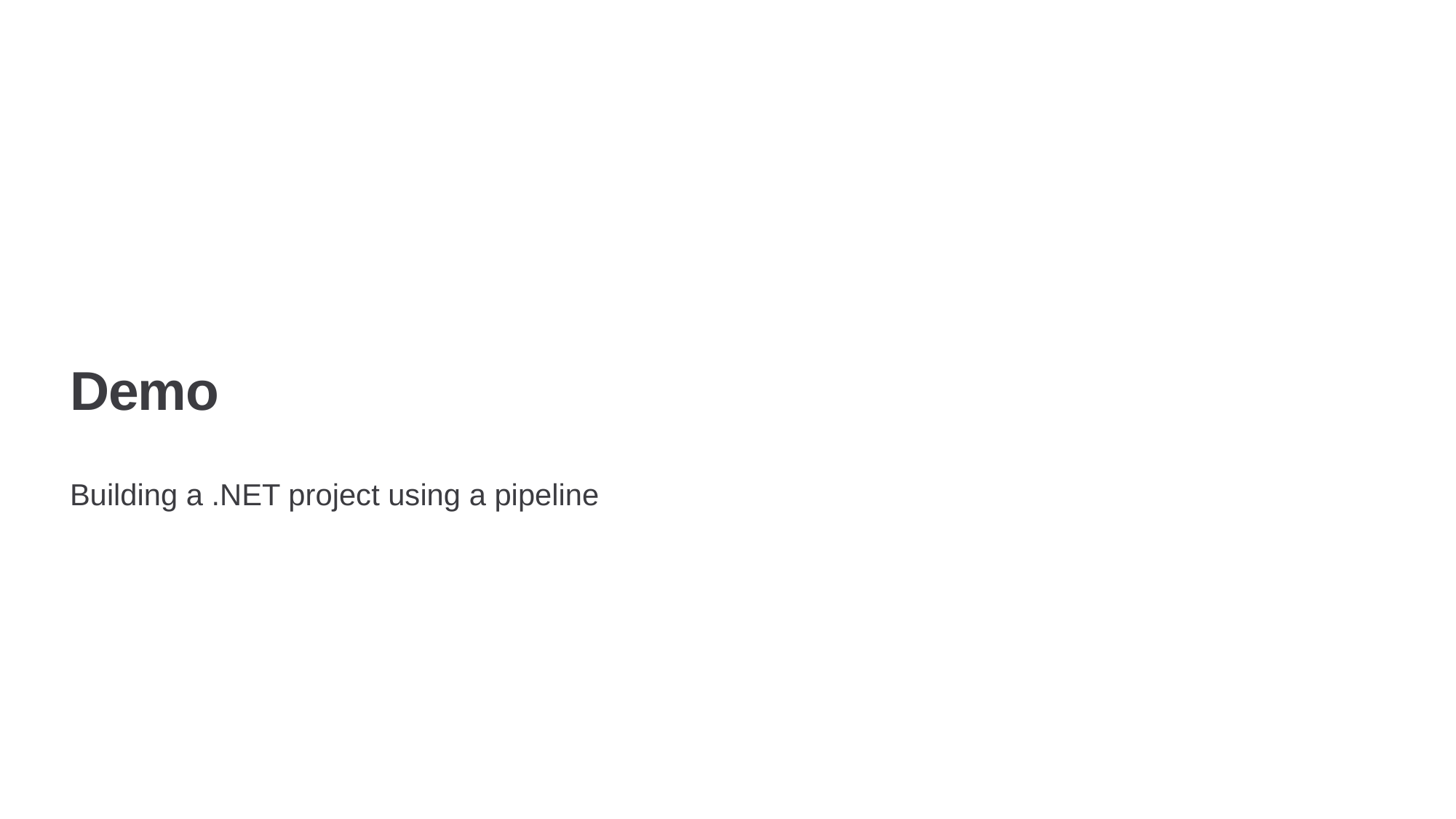

# Demo
Building a .NET project using a pipeline